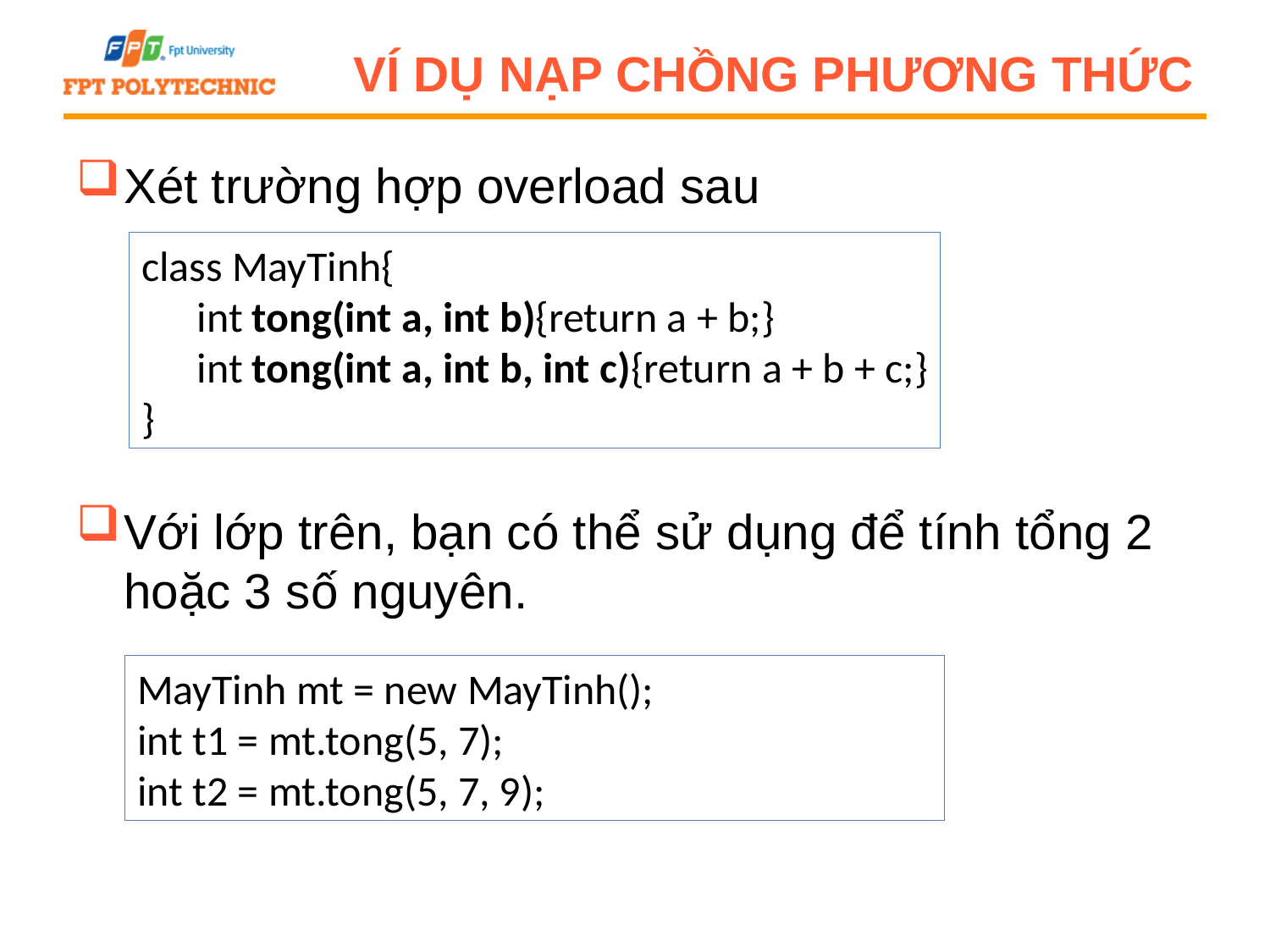

# Ví dụ nạp chồng phương thức
Xét trường hợp overload sau

Với lớp trên, bạn có thể sử dụng để tính tổng 2 hoặc 3 số nguyên.
class MayTinh{
int tong(int a, int b){return a + b;}
int tong(int a, int b, int c){return a + b + c;}
}
MayTinh mt = new MayTinh();
int t1 = mt.tong(5, 7);
int t2 = mt.tong(5, 7, 9);